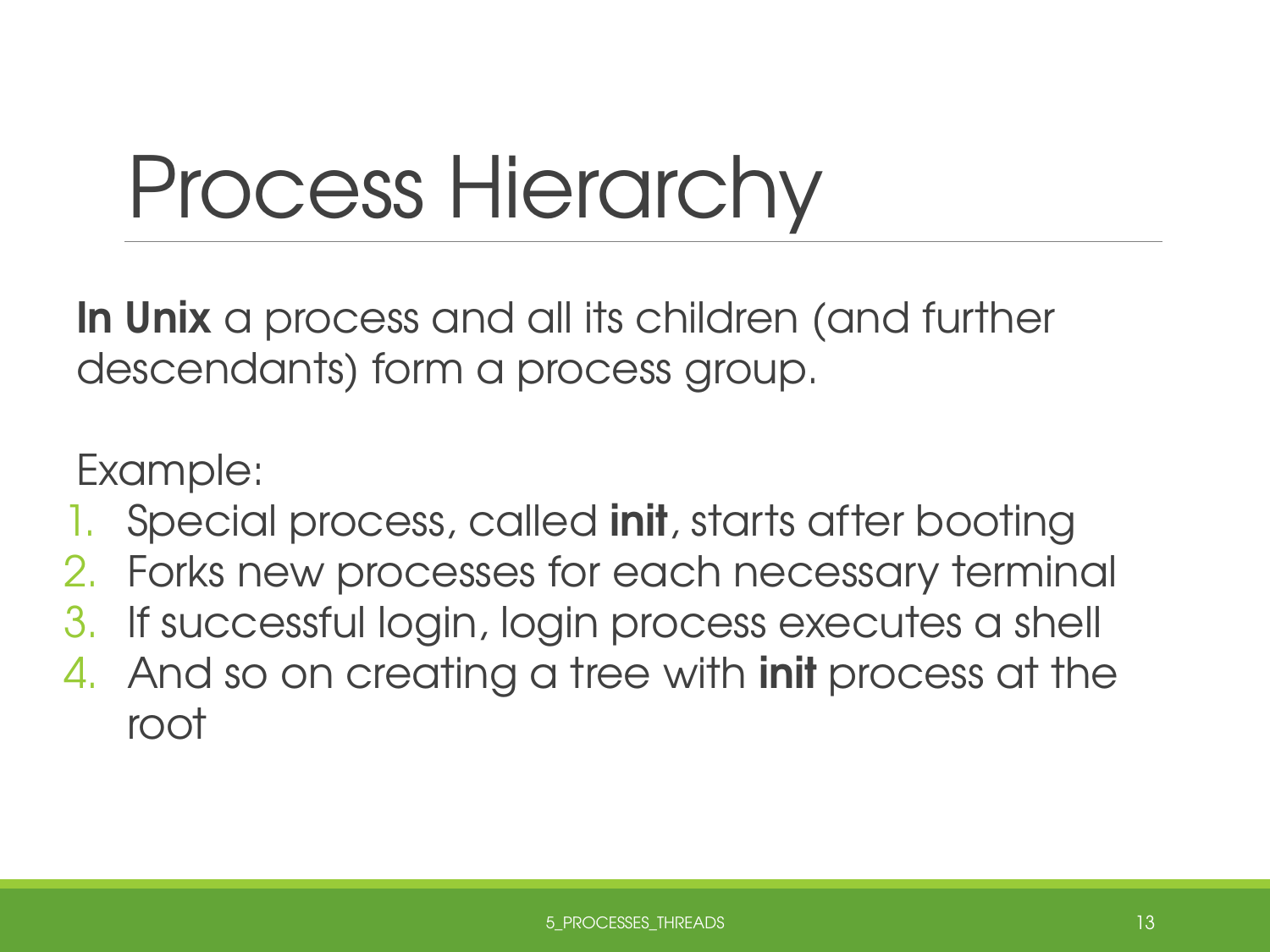

# Process Hierarchy

In Unix a process and all its children (and further descendants) form a process group.

Example:
Special process, called init, starts after booting
Forks new processes for each necessary terminal
If successful login, login process executes a shell
And so on creating a tree with init process at the root
5_Processes_Threads
13